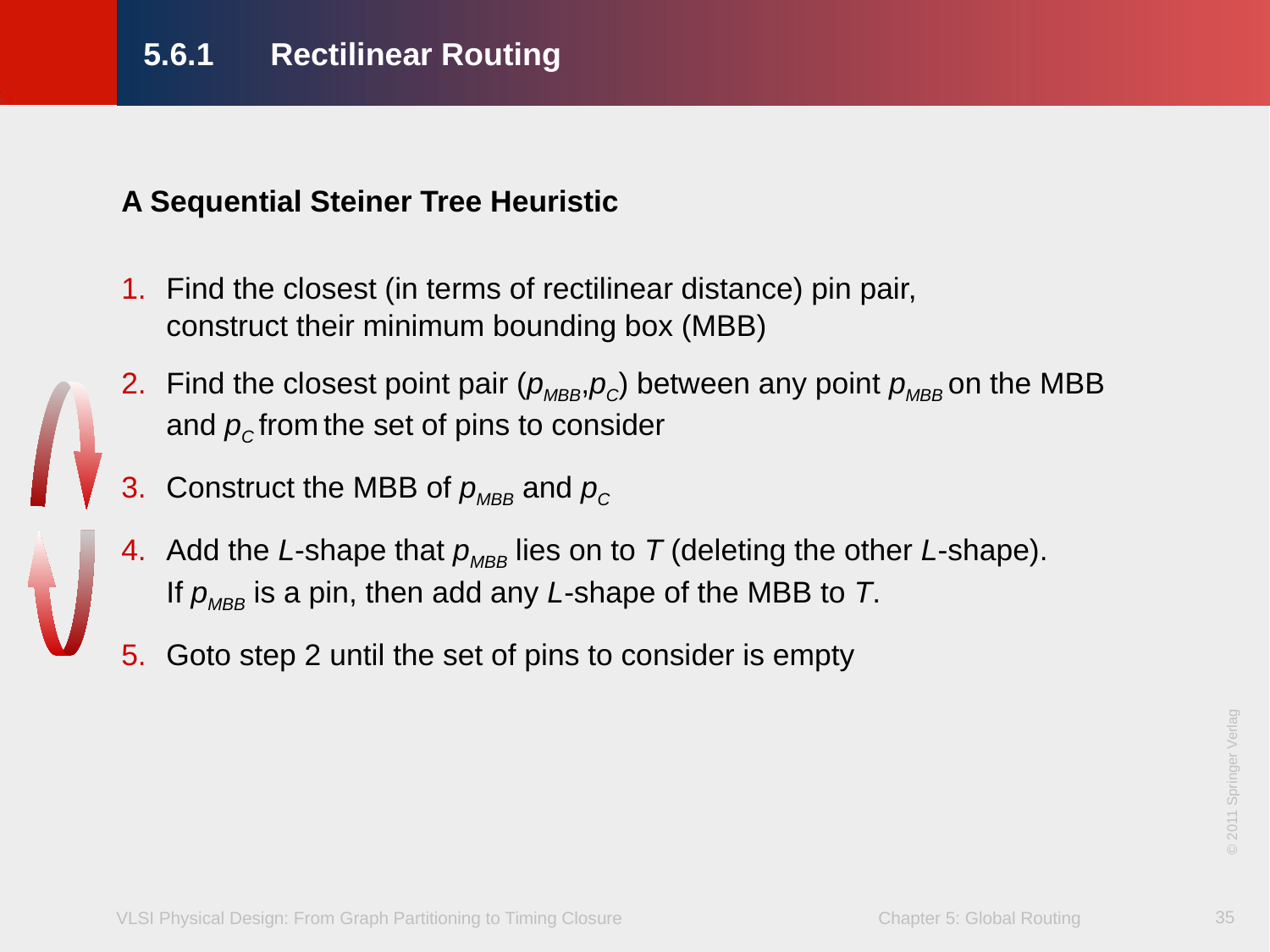

# 5.6.1	Rectilinear Routing
A Sequential Steiner Tree Heuristic
Find the closest (in terms of rectilinear distance) pin pair,
construct their minimum bounding box (MBB)
Find the closest point pair (pMBB,pC) between any point pMBB on the MBB
and pC from the set of pins to consider
Construct the MBB of pMBB and pC
Add the L-shape that pMBB lies on to T (deleting the other L-shape).
If pMBB is a pin, then add any L-shape of the MBB to T.
Goto step 2 until the set of pins to consider is empty

35